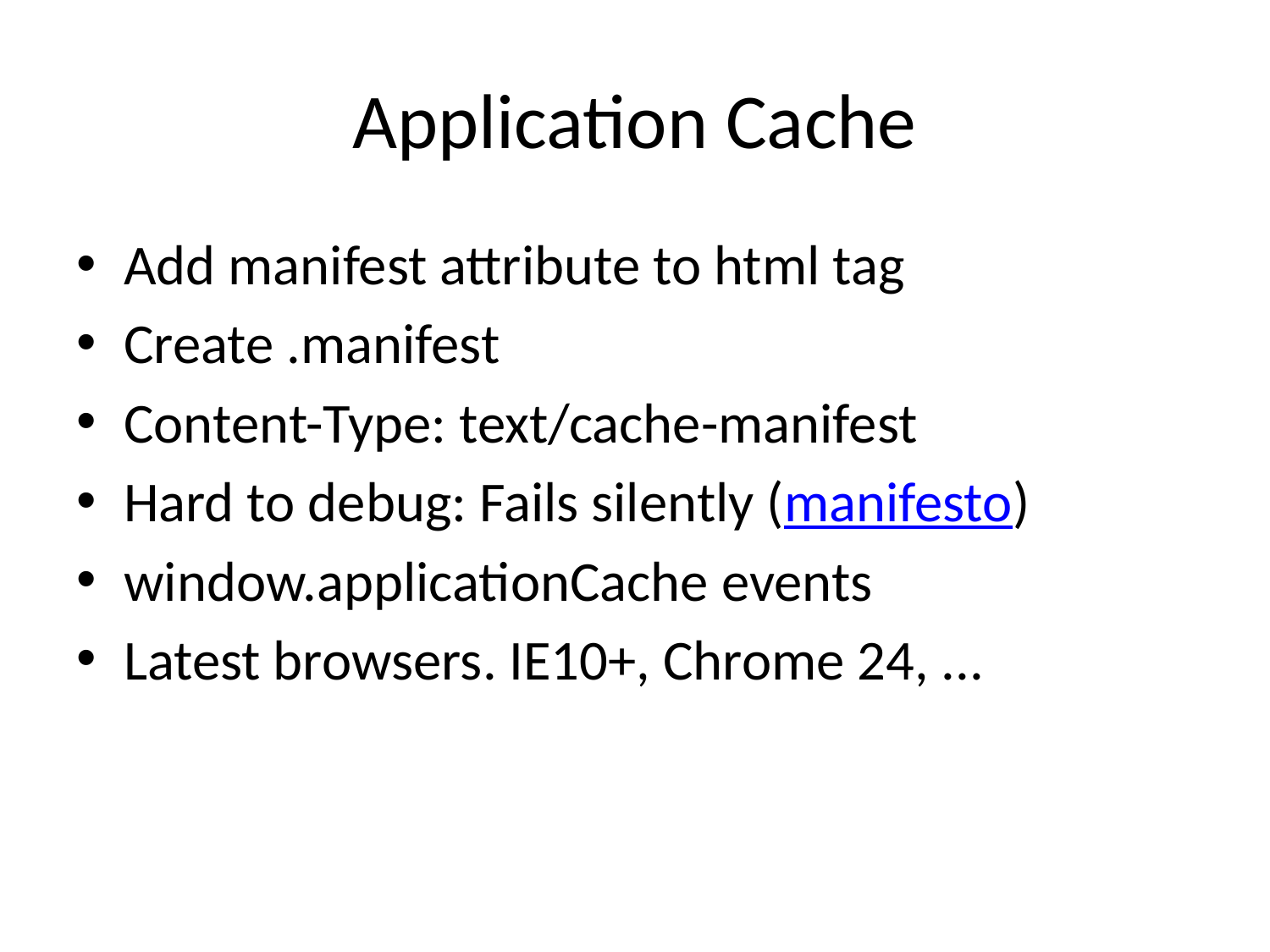

# Application Cache
Add manifest attribute to html tag
Create .manifest
Content-Type: text/cache-manifest
Hard to debug: Fails silently (manifesto)
window.applicationCache events
Latest browsers. IE10+, Chrome 24, ...